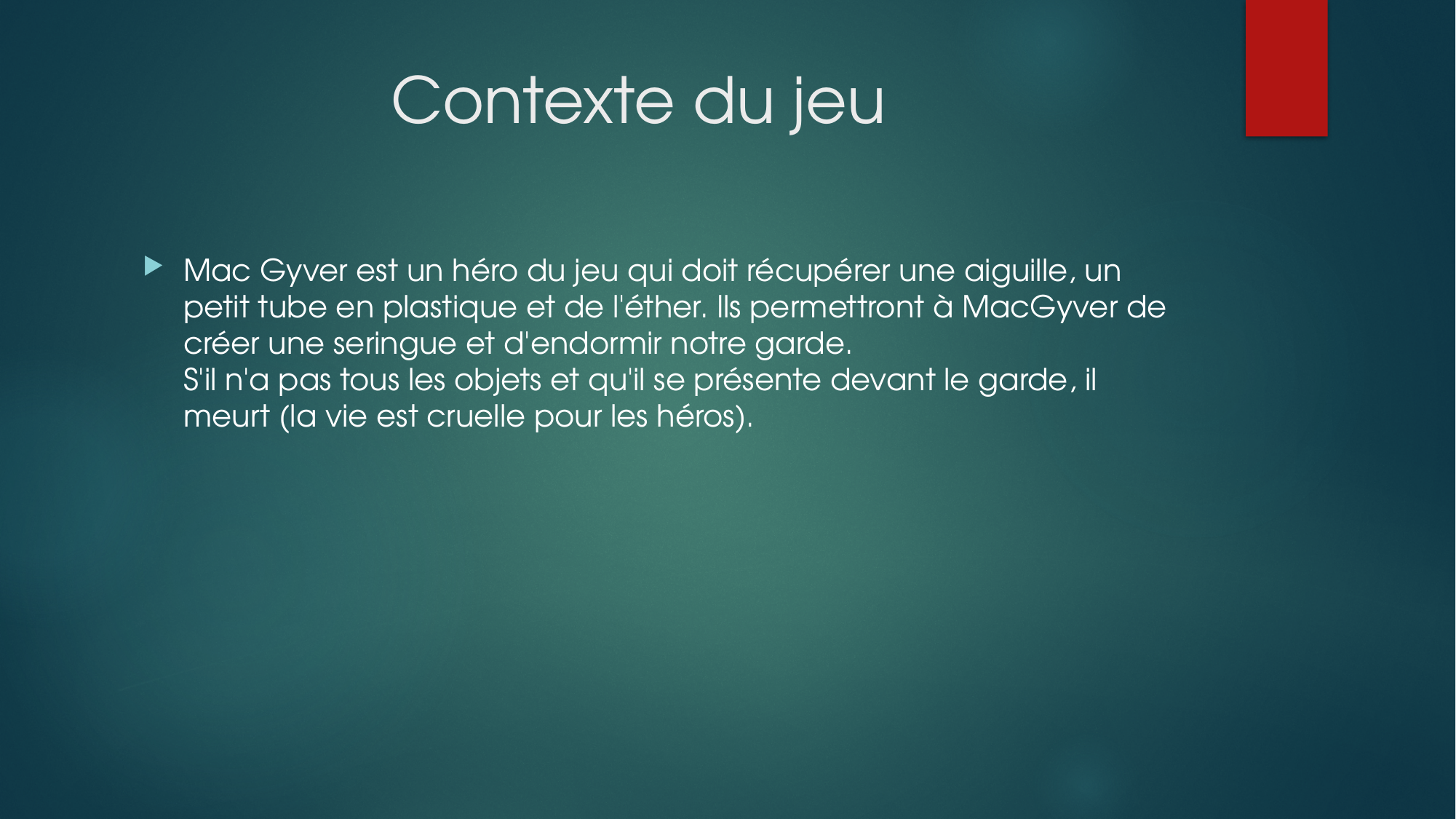

# Contexte du jeu
Mac Gyver est un héro du jeu qui doit récupérer une aiguille, un petit tube en plastique et de l'éther. Ils permettront à MacGyver de créer une seringue et d'endormir notre garde.
S'il n'a pas tous les objets et qu'il se présente devant le garde, il meurt (la vie est cruelle pour les héros).